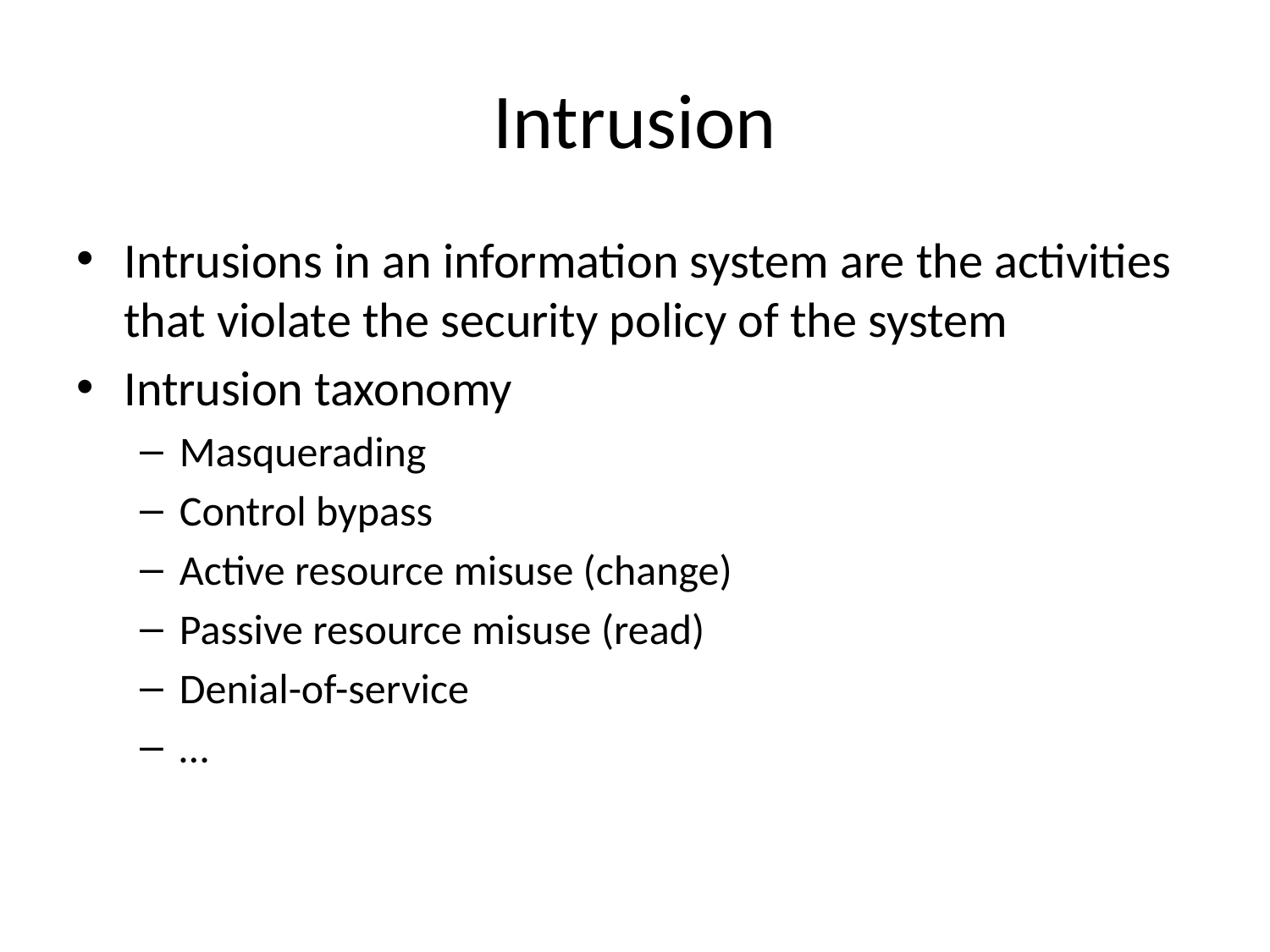

# Intrusion
Intrusions in an information system are the activities that violate the security policy of the system
Intrusion taxonomy
Masquerading
Control bypass
Active resource misuse (change)
Passive resource misuse (read)
Denial-of-service
…